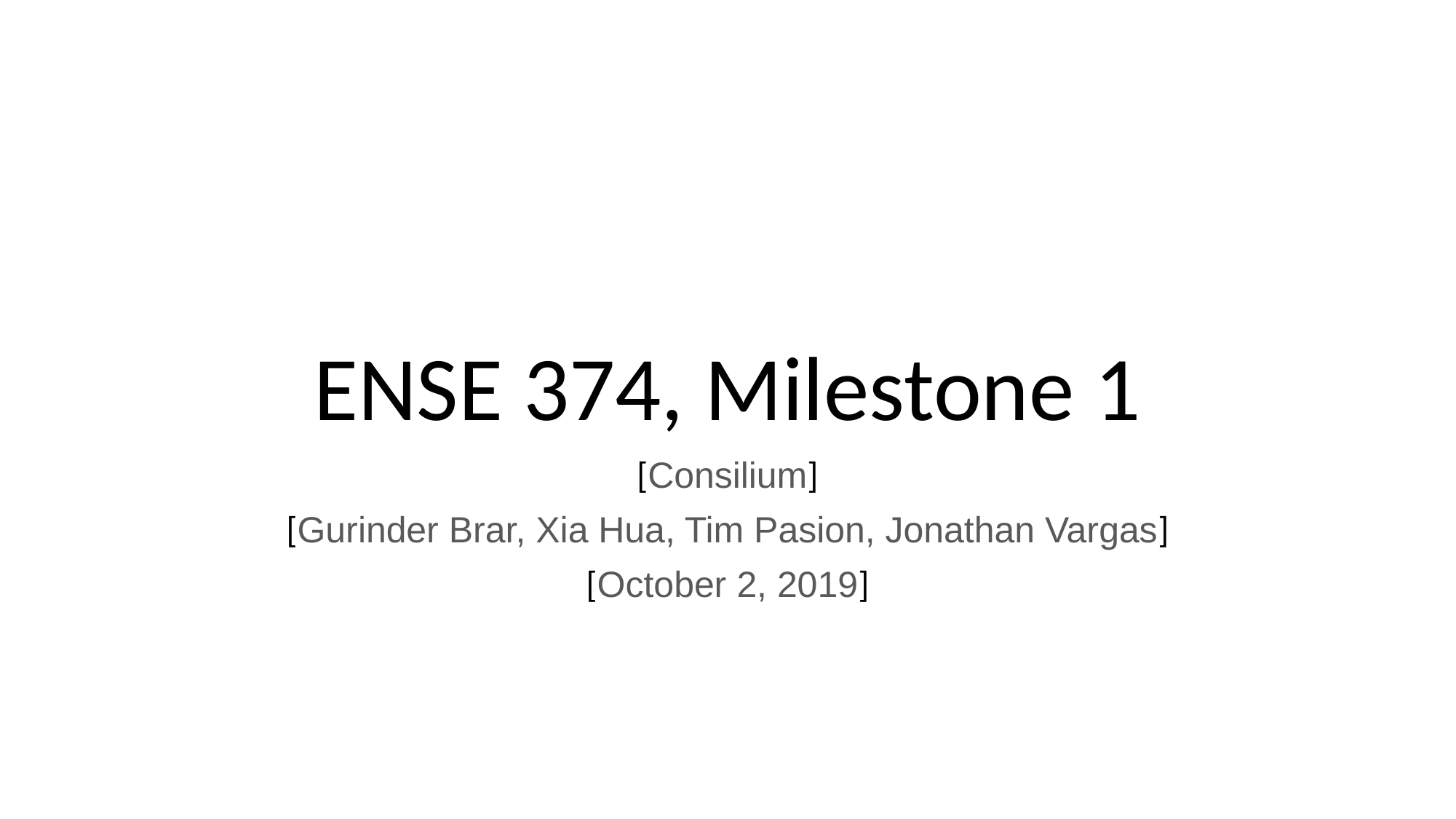

# ENSE 374, Milestone 1
[Consilium]
[Gurinder Brar, Xia Hua, Tim Pasion, Jonathan Vargas]
[October 2, 2019]